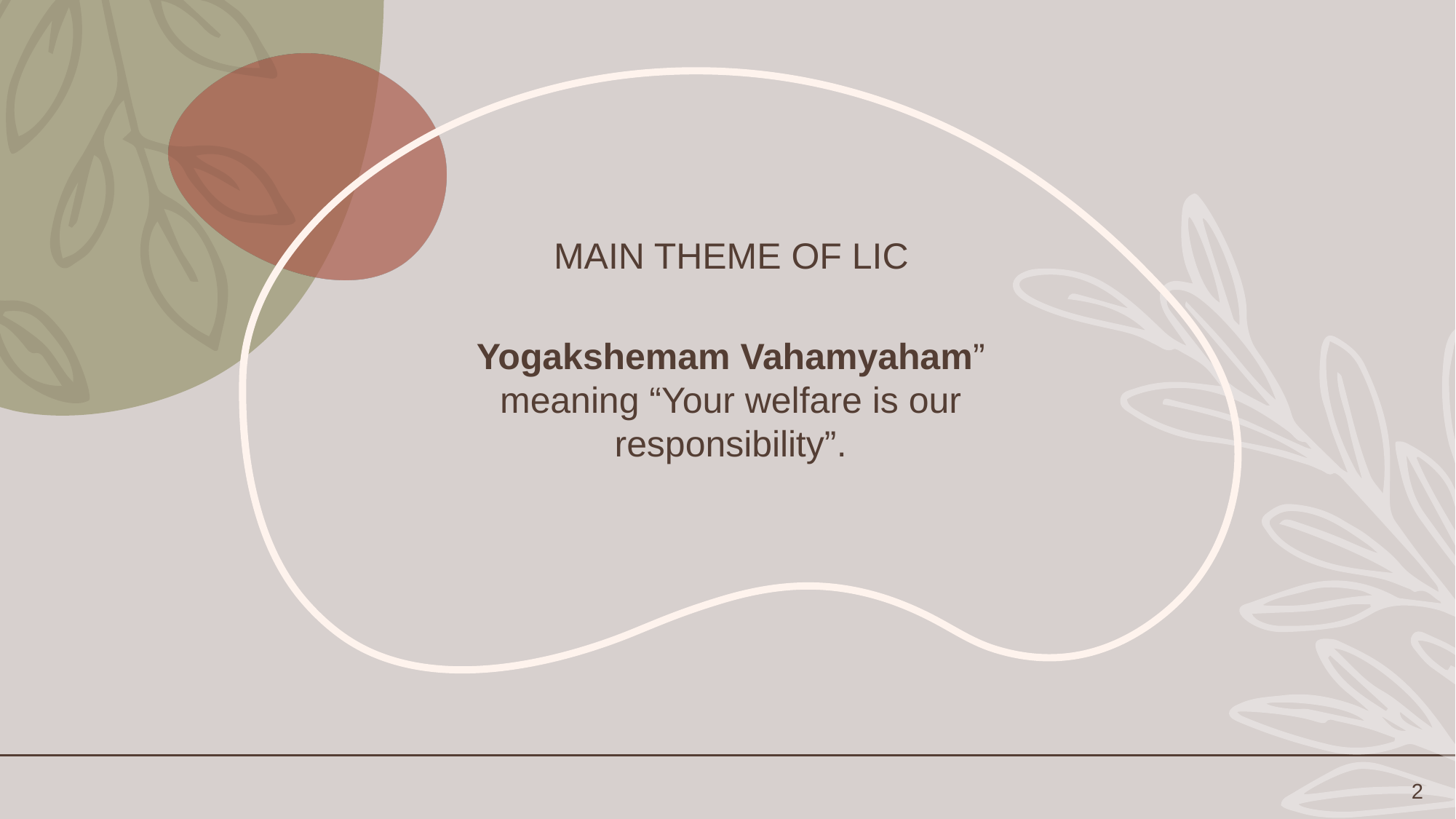

# Main theme of LIC
Yogakshemam Vahamyaham” meaning “Your welfare is our responsibility”.

2